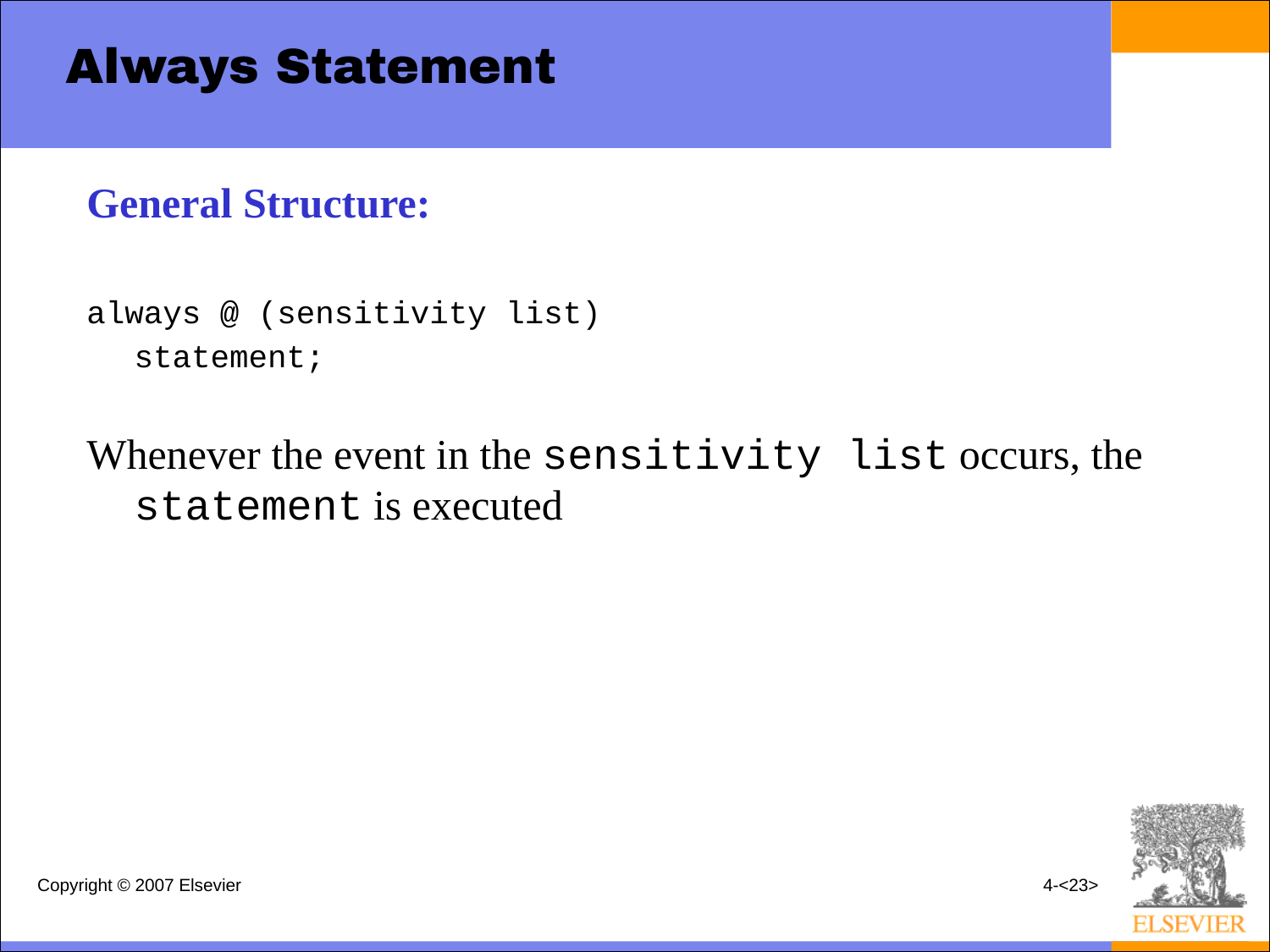

# Always Statement

General Structure:

always @ (sensitivity list)
	statement;

Whenever the event in the sensitivity list occurs, the statement is executed

Copyright © 2007 Elsevier
4-<23>